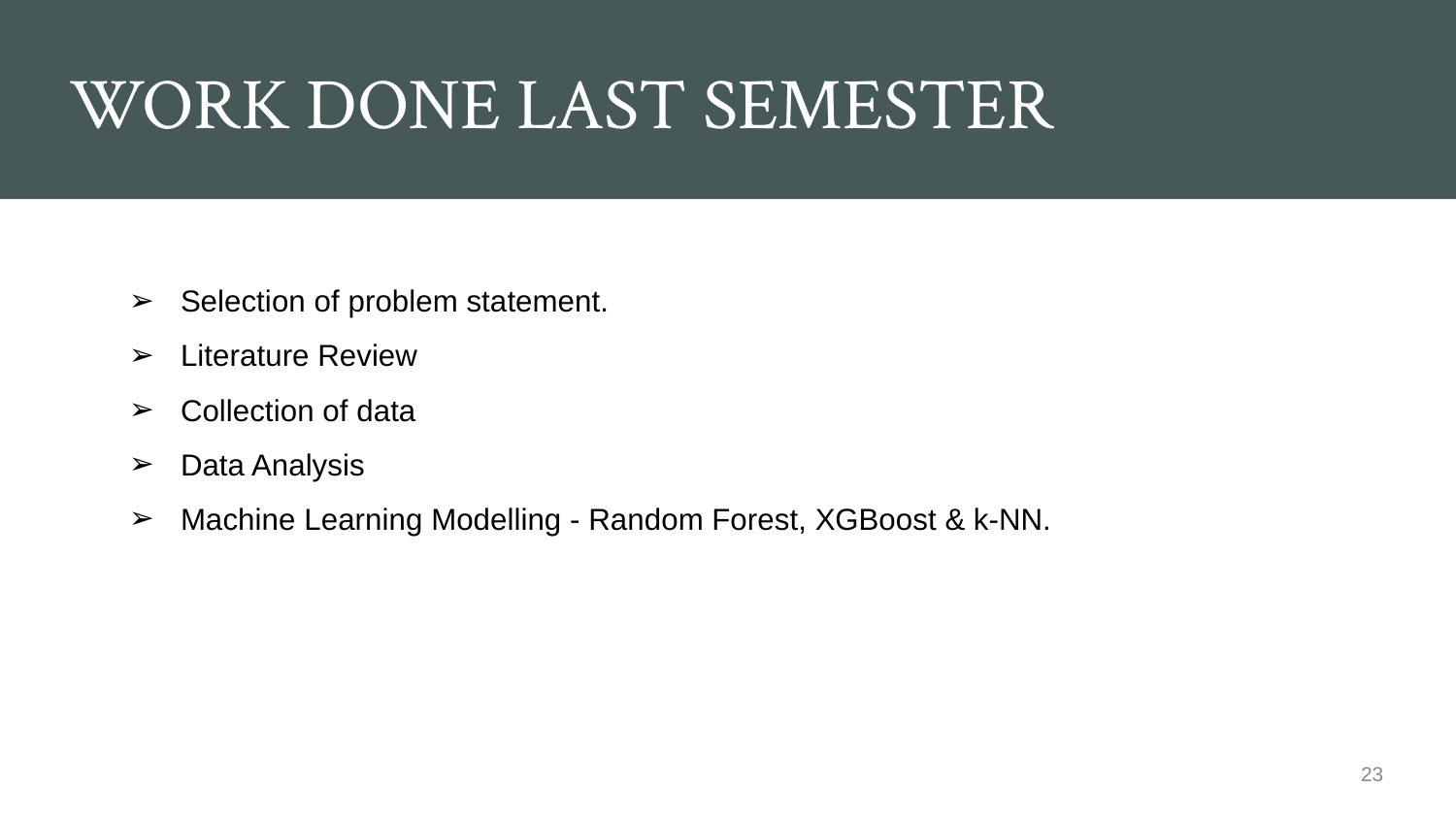

# WORK DONE LAST SEMESTER
Selection of problem statement.
Literature Review
Collection of data
Data Analysis
Machine Learning Modelling - Random Forest, XGBoost & k-NN.
23